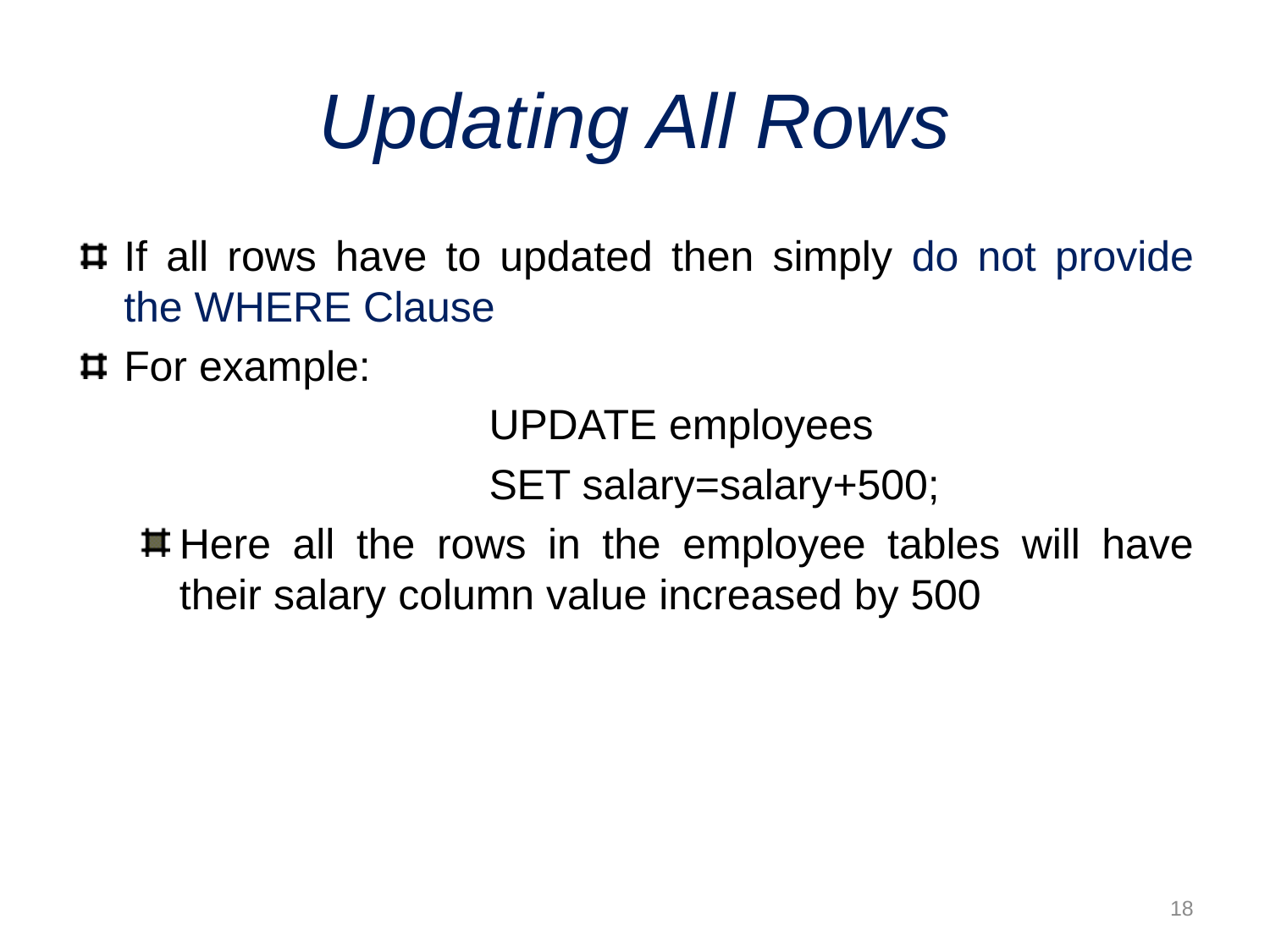

# Updating All Rows
If all rows have to updated then simply do not provide the WHERE Clause
For example:
		UPDATE employees
		SET salary=salary+500;
Here all the rows in the employee tables will have their salary column value increased by 500

18